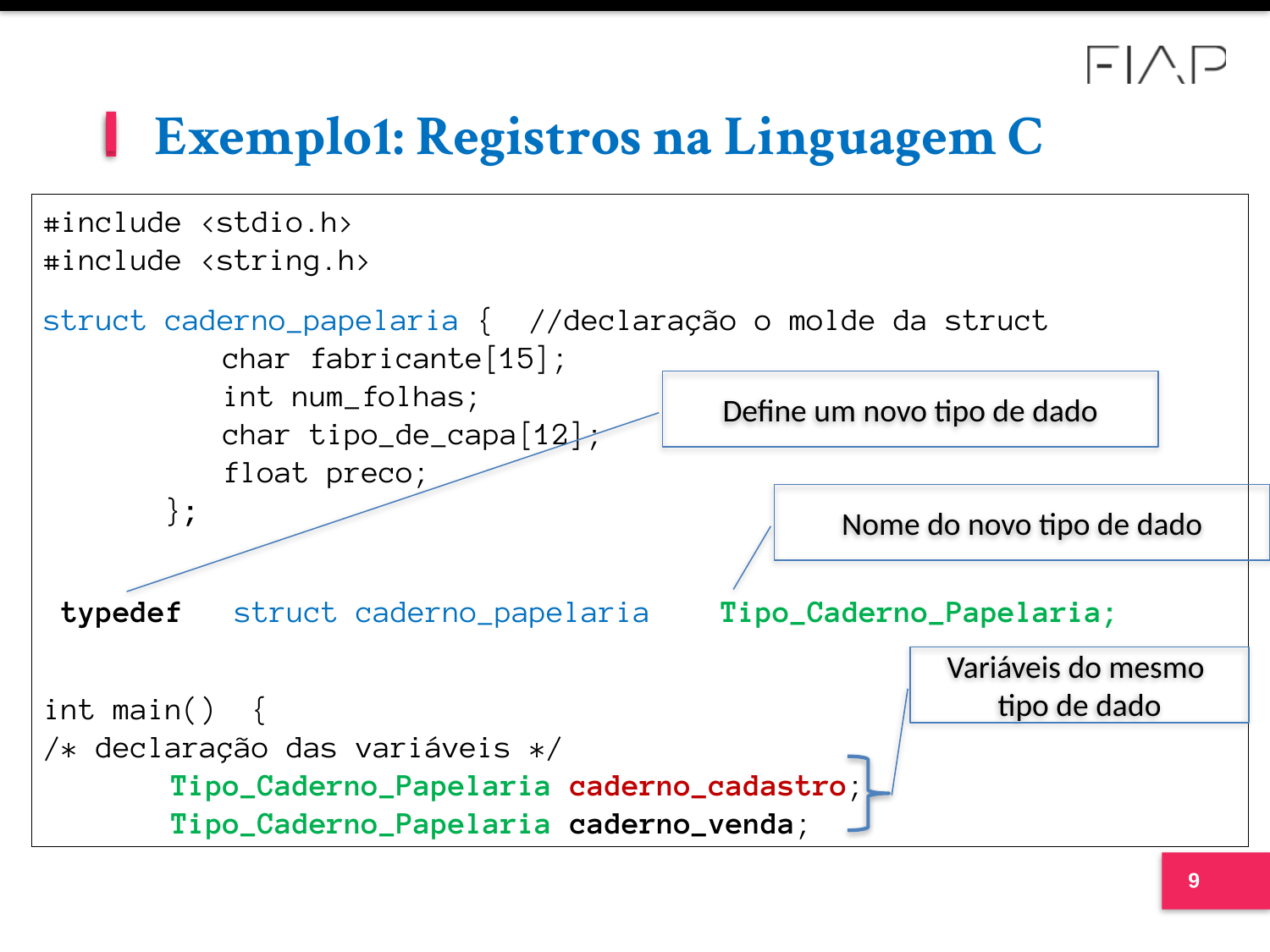

# Exemplo1: Registros na Linguagem C
#include <stdio.h>
#include <string.h>

struct caderno_papelaria {  //declaração o molde da struct
	   char fabricante[15];
	   int num_folhas;
	   char tipo_de_capa[12];
	   float preco;
       };

 typedef   struct caderno_papelaria    Tipo_Caderno_Papelaria;

int main()  {
/* declaração das variáveis */
 	Tipo_Caderno_Papelaria caderno_cadastro;
	Tipo_Caderno_Papelaria caderno_venda;
Define um novo tipo de dado
Nome do novo tipo de dado
Variáveis do mesmo
tipo de dado